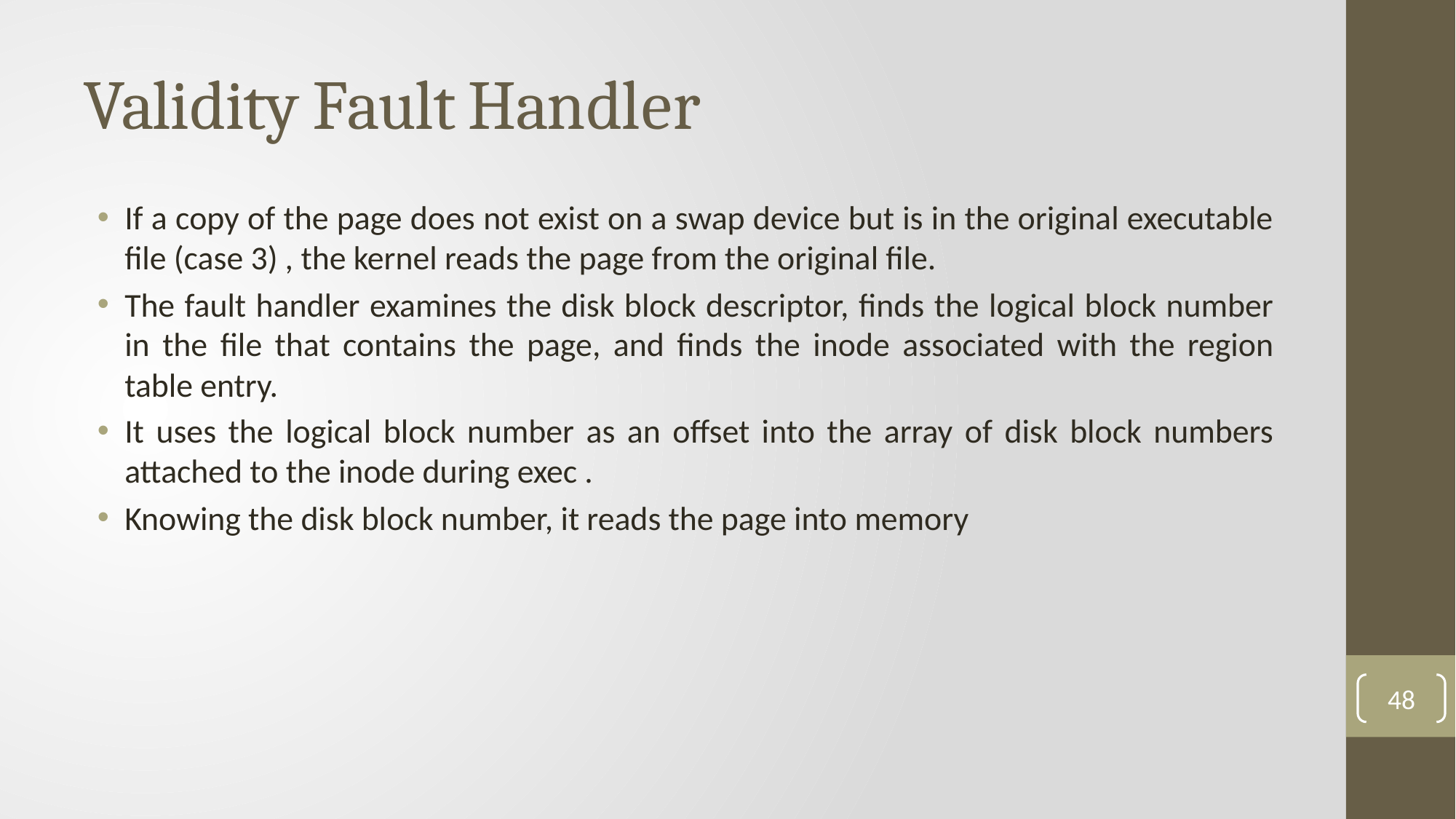

# Validity Fault Handler
If a copy of the page does not exist on a swap device but is in the original executable file (case 3) , the kernel reads the page from the original file.
The fault handler examines the disk block descriptor, finds the logical block number in the file that contains the page, and finds the inode associated with the region table entry.
It uses the logical block number as an offset into the array of disk block numbers attached to the inode during exec .
Knowing the disk block number, it reads the page into memory
48